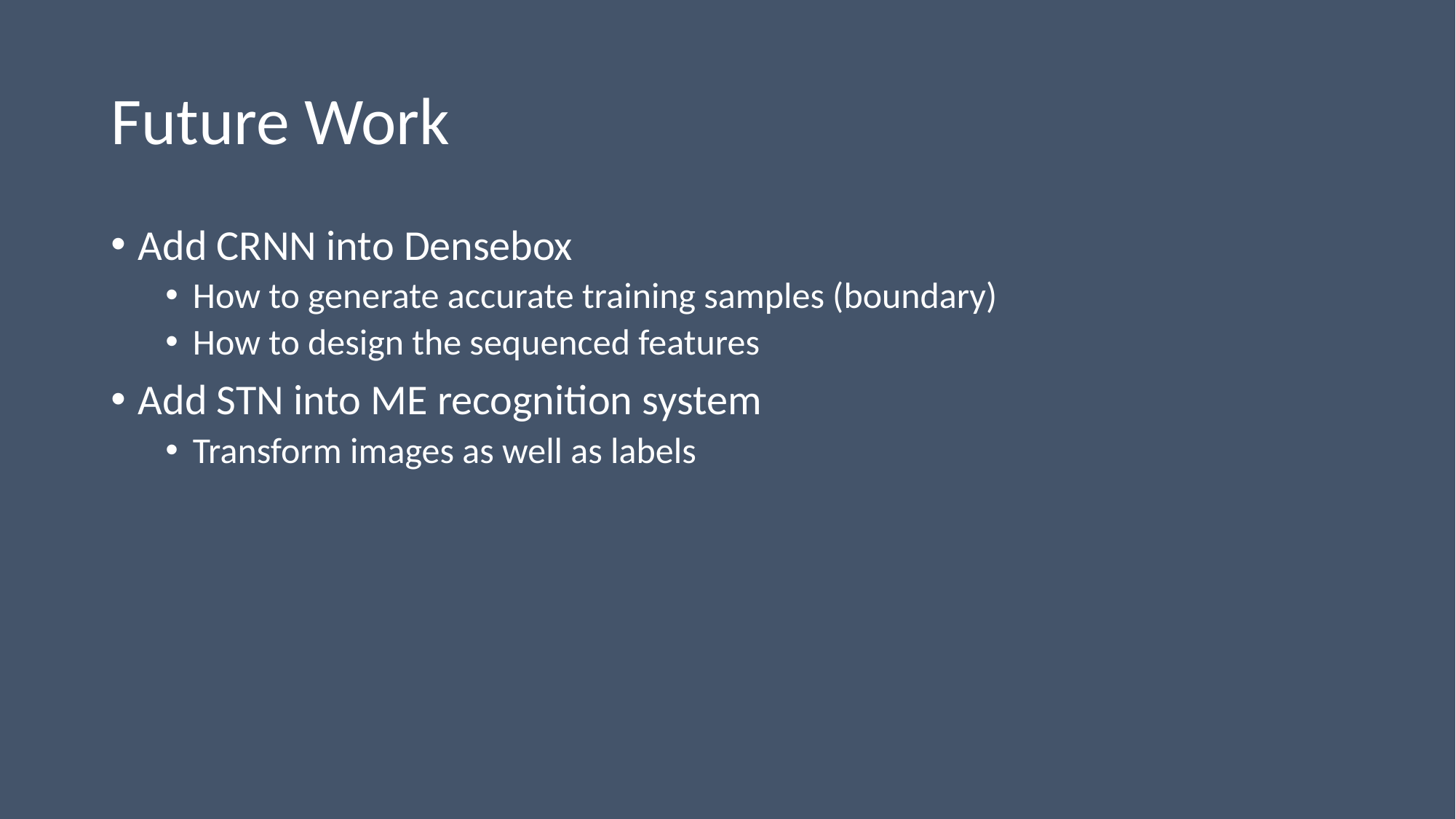

# Future Work
Add CRNN into Densebox
How to generate accurate training samples (boundary)
How to design the sequenced features
Add STN into ME recognition system
Transform images as well as labels